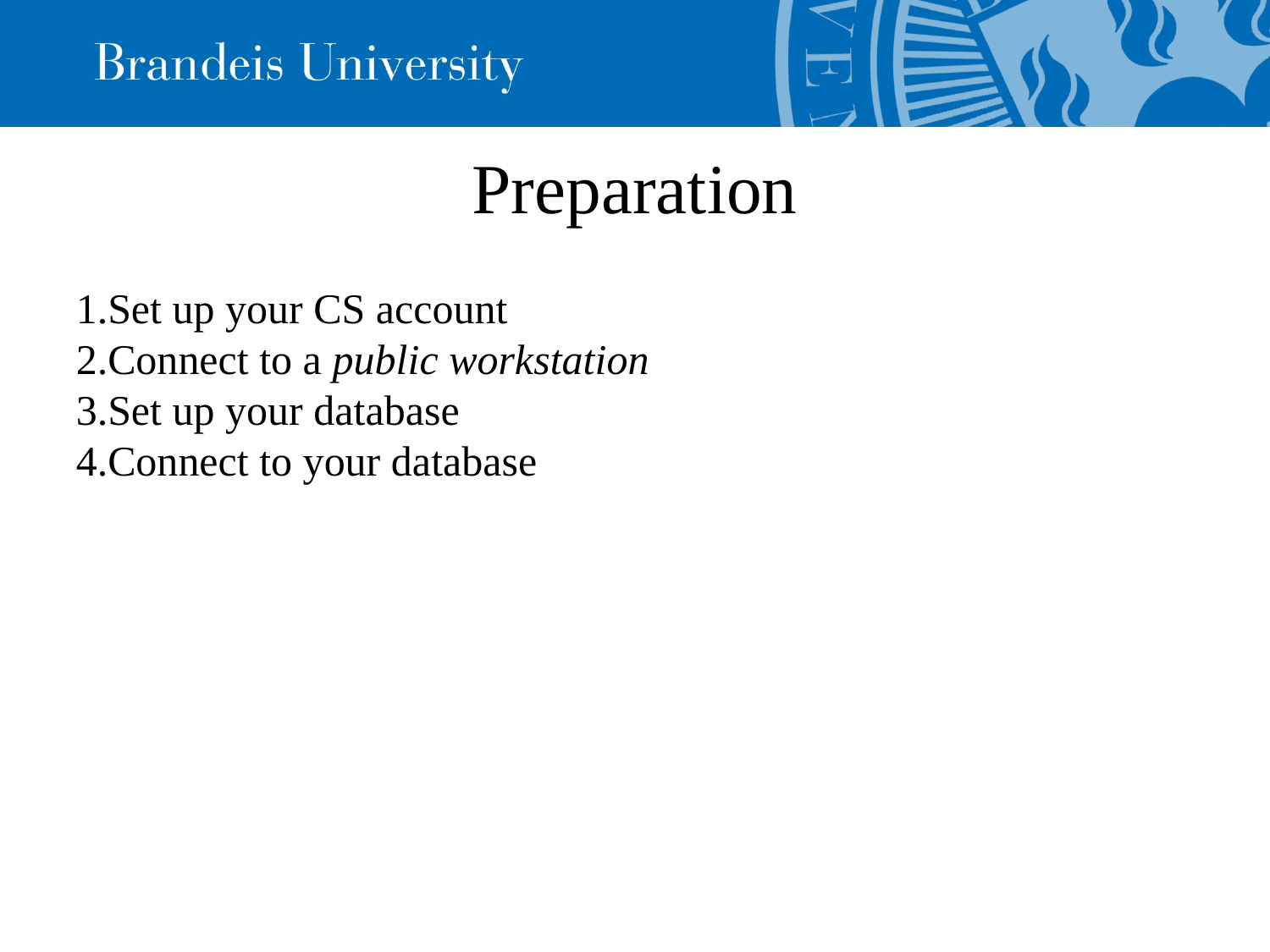

Preparation
Set up your CS account
Connect to a public workstation
Set up your database
Connect to your database